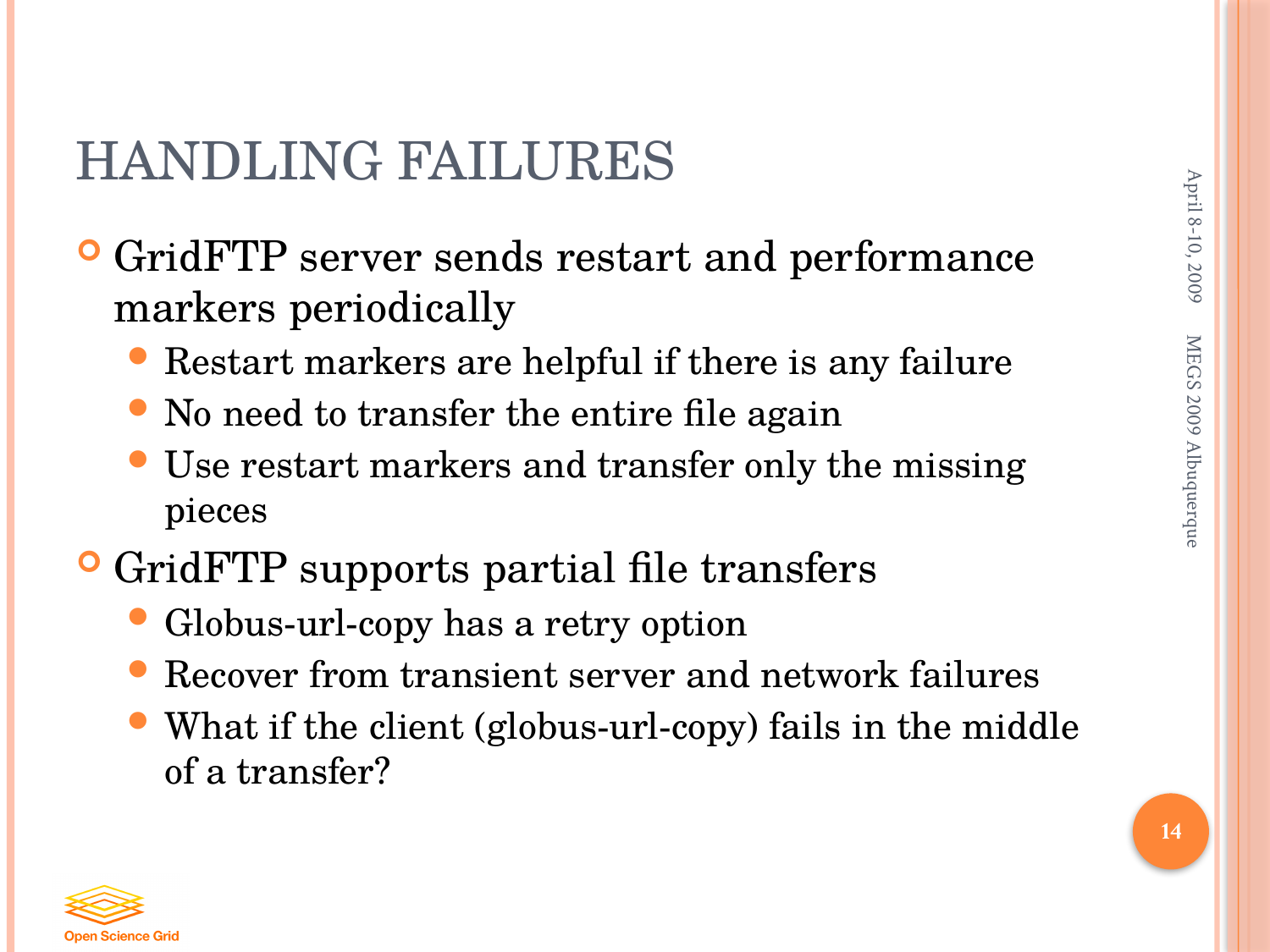

# Handling failures
April 8-10, 2009
GridFTP server sends restart and performance markers periodically
Restart markers are helpful if there is any failure
No need to transfer the entire file again
Use restart markers and transfer only the missing pieces
GridFTP supports partial file transfers
Globus-url-copy has a retry option
Recover from transient server and network failures
What if the client (globus-url-copy) fails in the middle of a transfer?
MEGS 2009 Albuquerque
14